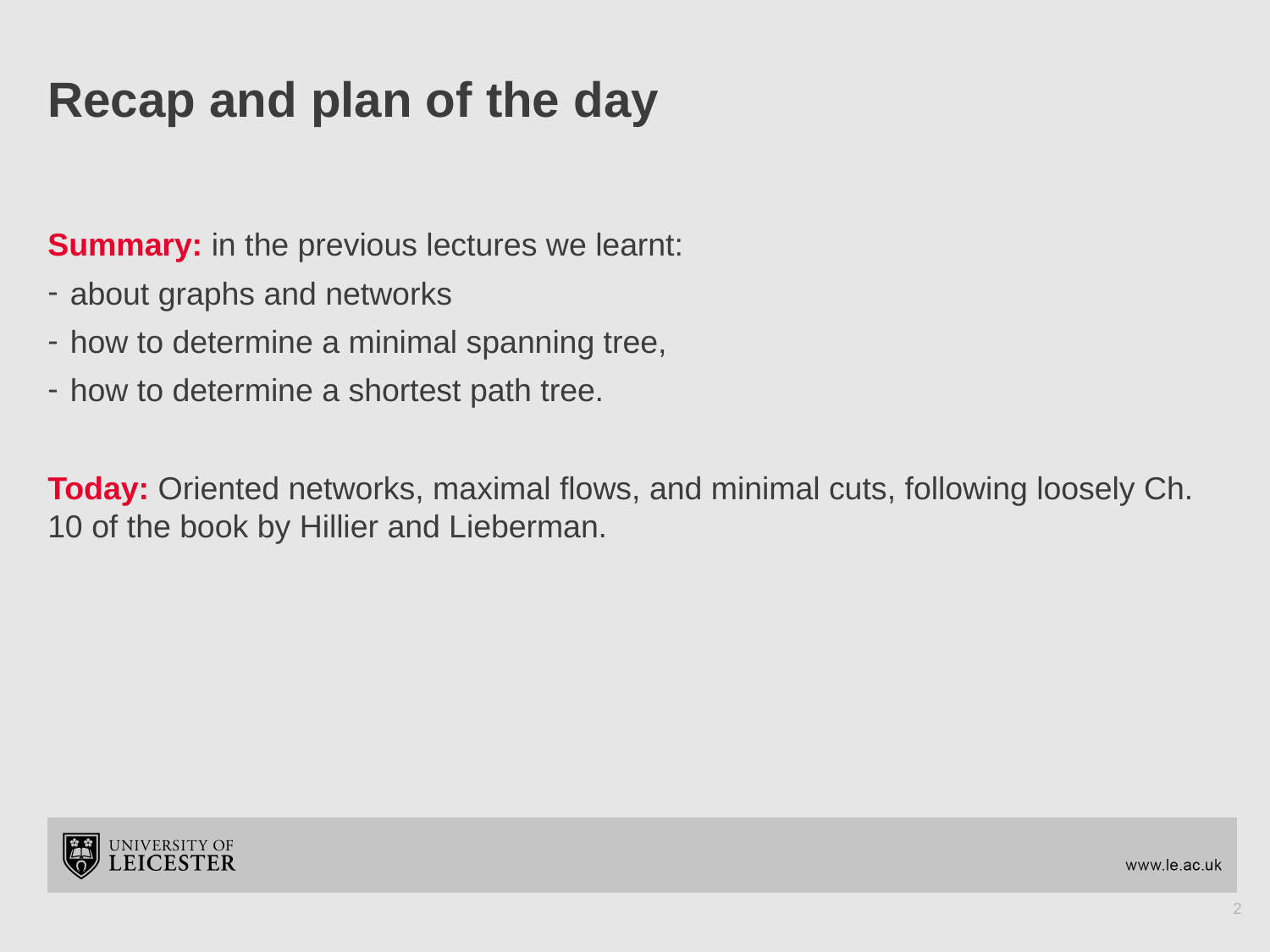

# Recap and plan of the day

Summary: in the previous lectures we learnt:
about graphs and networks
how to determine a minimal spanning tree,
how to determine a shortest path tree.

Today: Oriented networks, maximal flows, and minimal cuts, following loosely Ch. 10 of the book by Hillier and Lieberman.
2